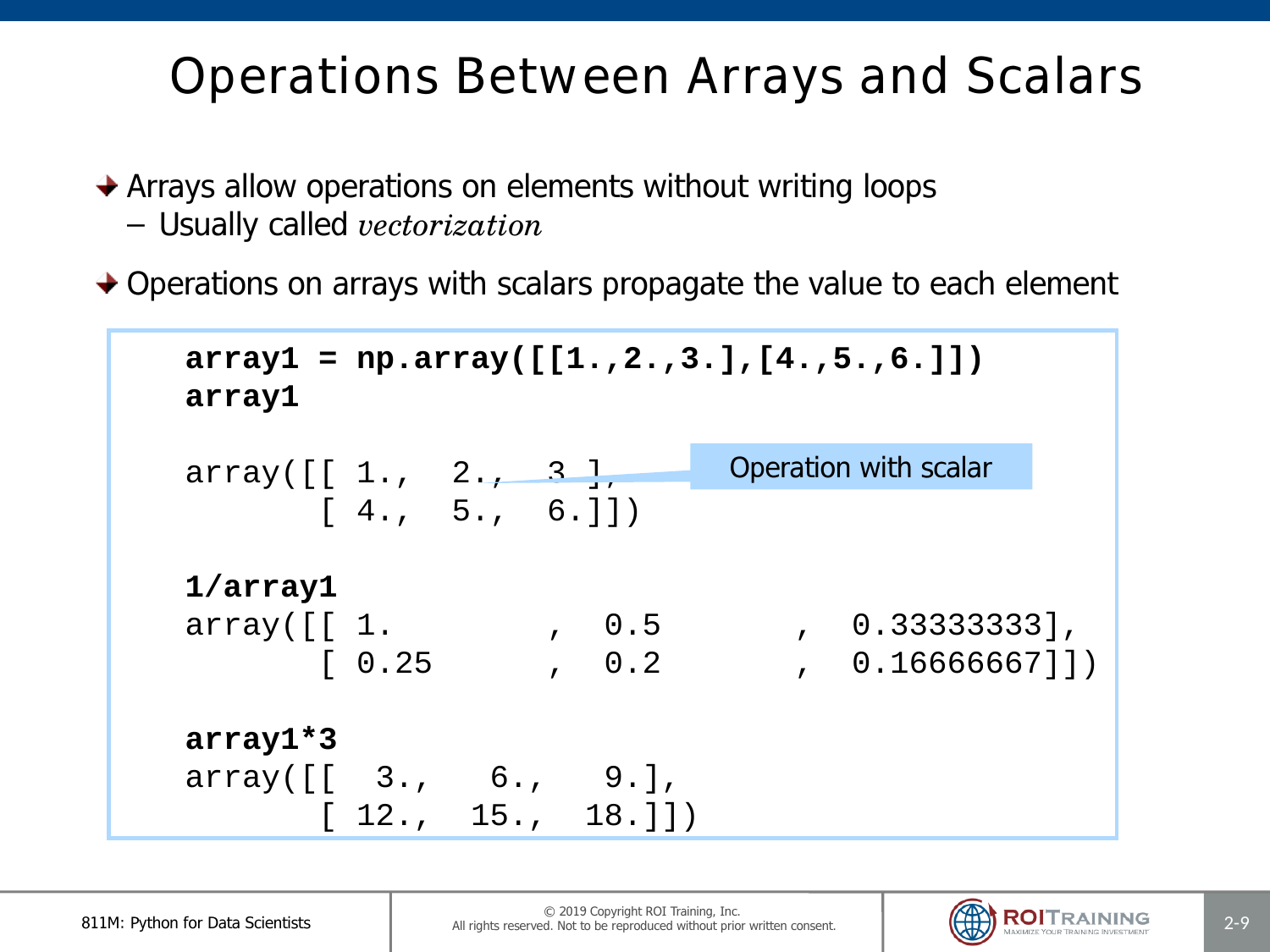

# Operations Between Arrays and Scalars
Arrays allow operations on elements without writing loops
Usually called vectorization
Operations on arrays with scalars propagate the value to each element
array1 = np.array([[1.,2.,3.],[4.,5.,6.]])
array1

array([[ 1.,  2.,  3.],
       [ 4.,  5.,  6.]])

1/array1
array([[ 1.        ,  0.5       ,  0.33333333],
       [ 0.25      ,  0.2       ,  0.16666667]])

array1*3
array([[  3.,   6.,   9.],
       [ 12.,  15.,  18.]])
Operation with scalar